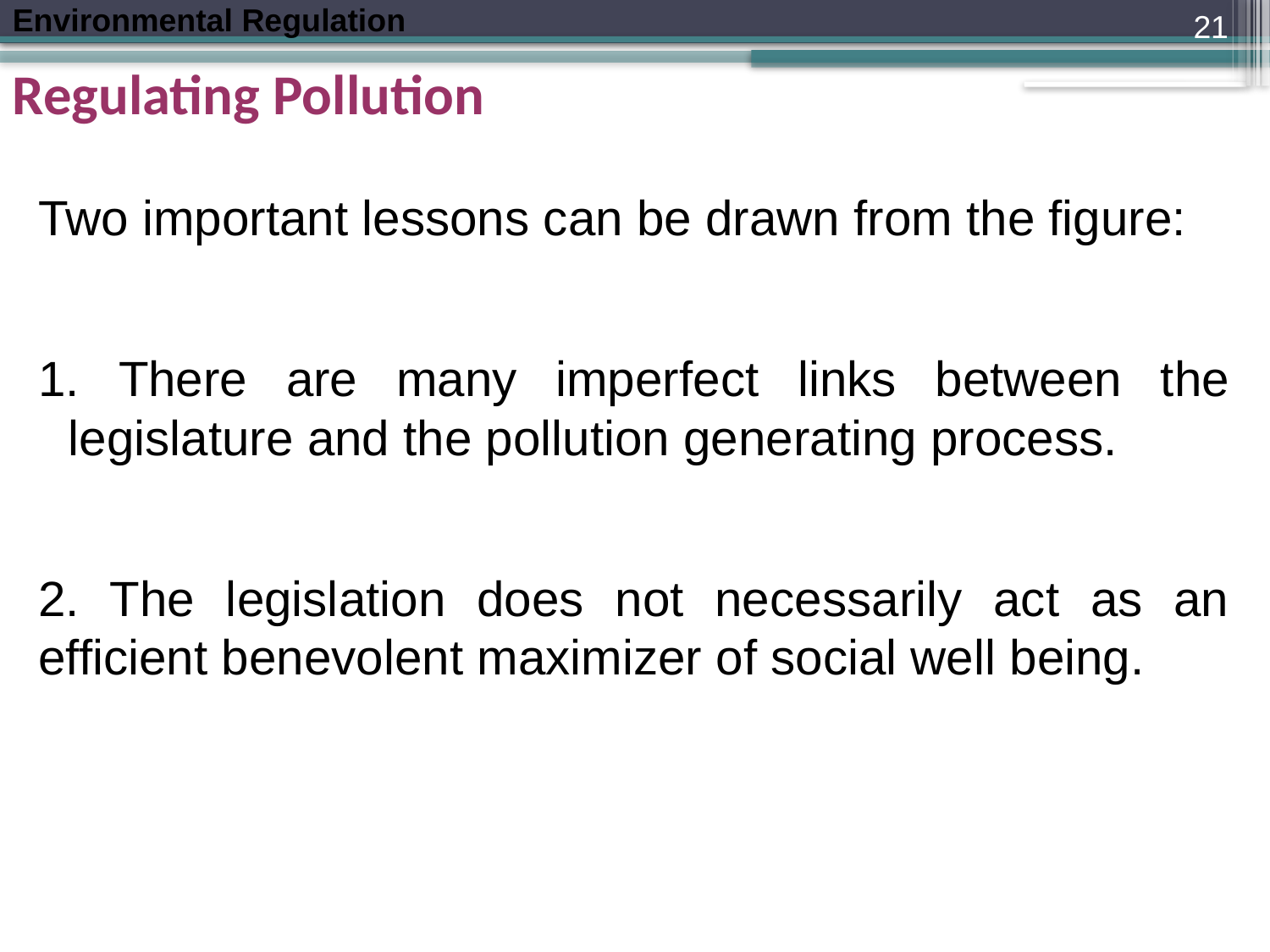

21
Regulating Pollution
Two important lessons can be drawn from the figure:

 There are many imperfect links between the legislature and the pollution generating process.

2. The legislation does not necessarily act as an efficient benevolent maximizer of social well being.